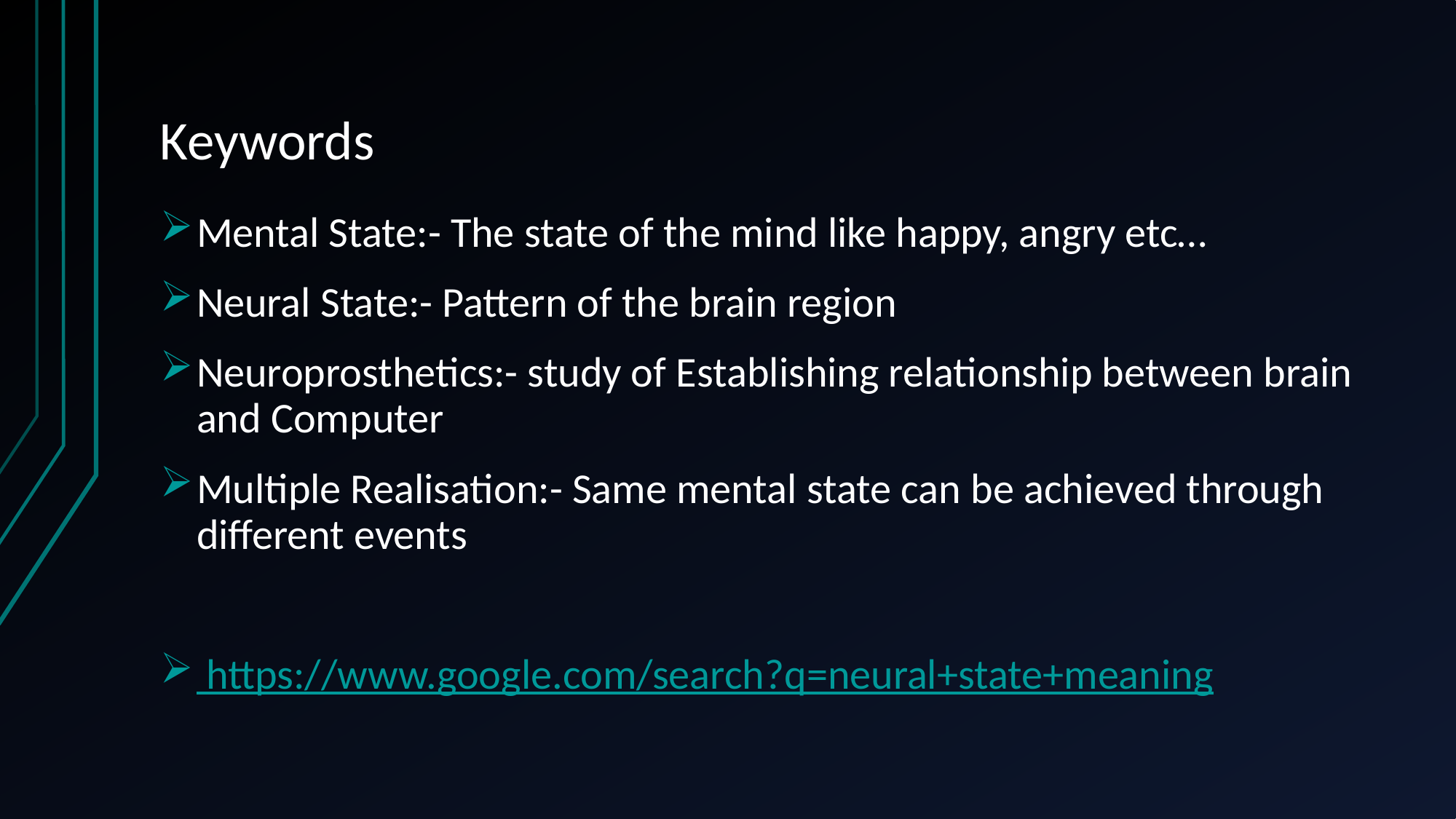

# Keywords
Mental State:- The state of the mind like happy, angry etc…
Neural State:- Pattern of the brain region
Neuroprosthetics:- study of Establishing relationship between brain and Computer
Multiple Realisation:- Same mental state can be achieved through different events

 https://www.google.com/search?q=neural+state+meaning